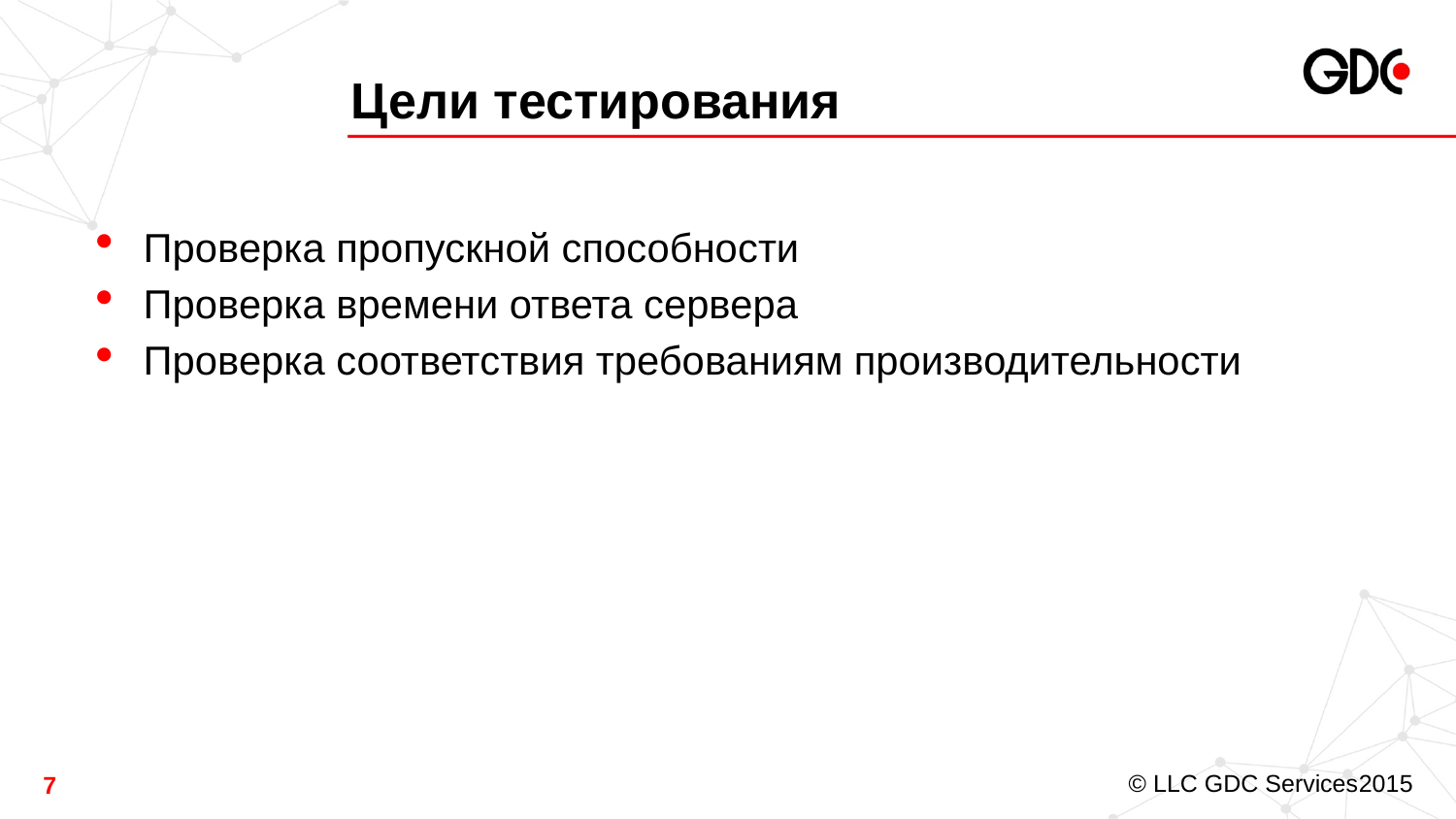

# Цели тестирования
Проверка пропускной способности
Проверка времени ответа сервера
Проверка соответствия требованиям производительности